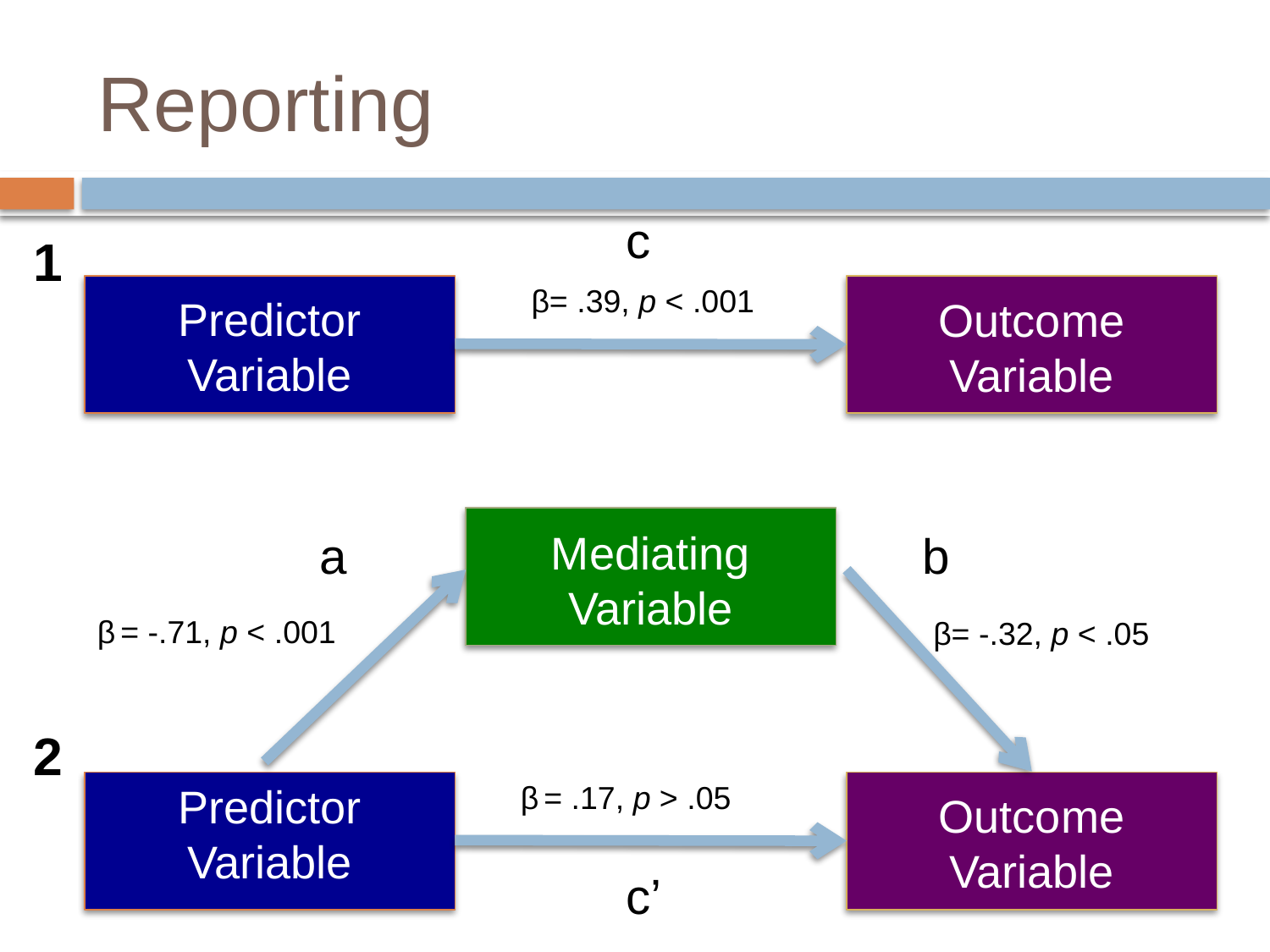

# Reporting
c
1
β= .39, p < .001

Predictor
Variable
Outcome
Variable

a
Mediating
Variable
b
β = -.71, p < .001
β= -.32, p < .05
2
β = .17, p > .05

Predictor
Variable

Outcome
Variable
c’